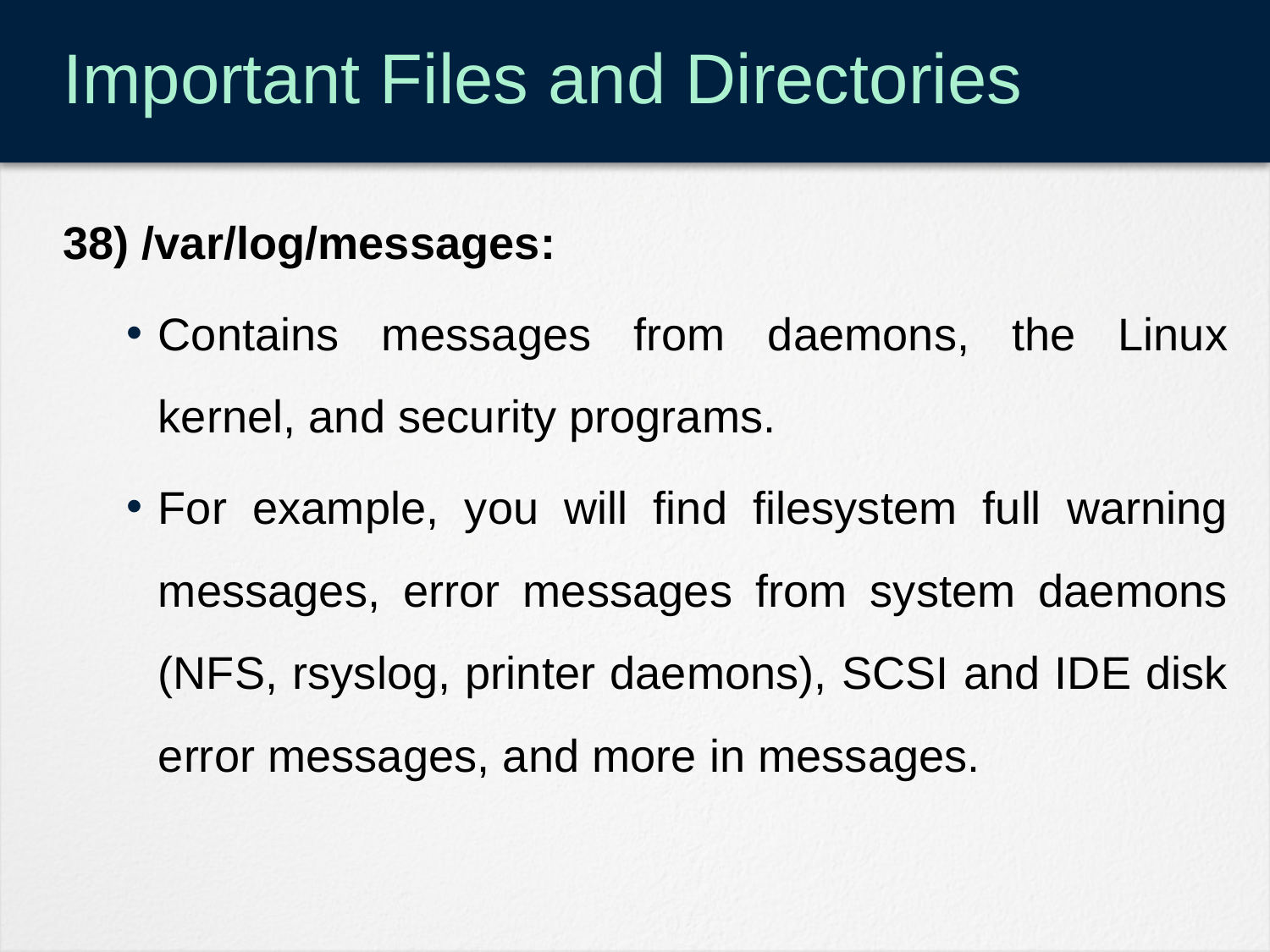

# Important Files and Directories
38) /var/log/messages:
Contains messages from daemons, the Linux kernel, and security programs.
For example, you will find filesystem full warning messages, error messages from system daemons (NFS, rsyslog, printer daemons), SCSI and IDE disk error messages, and more in messages.